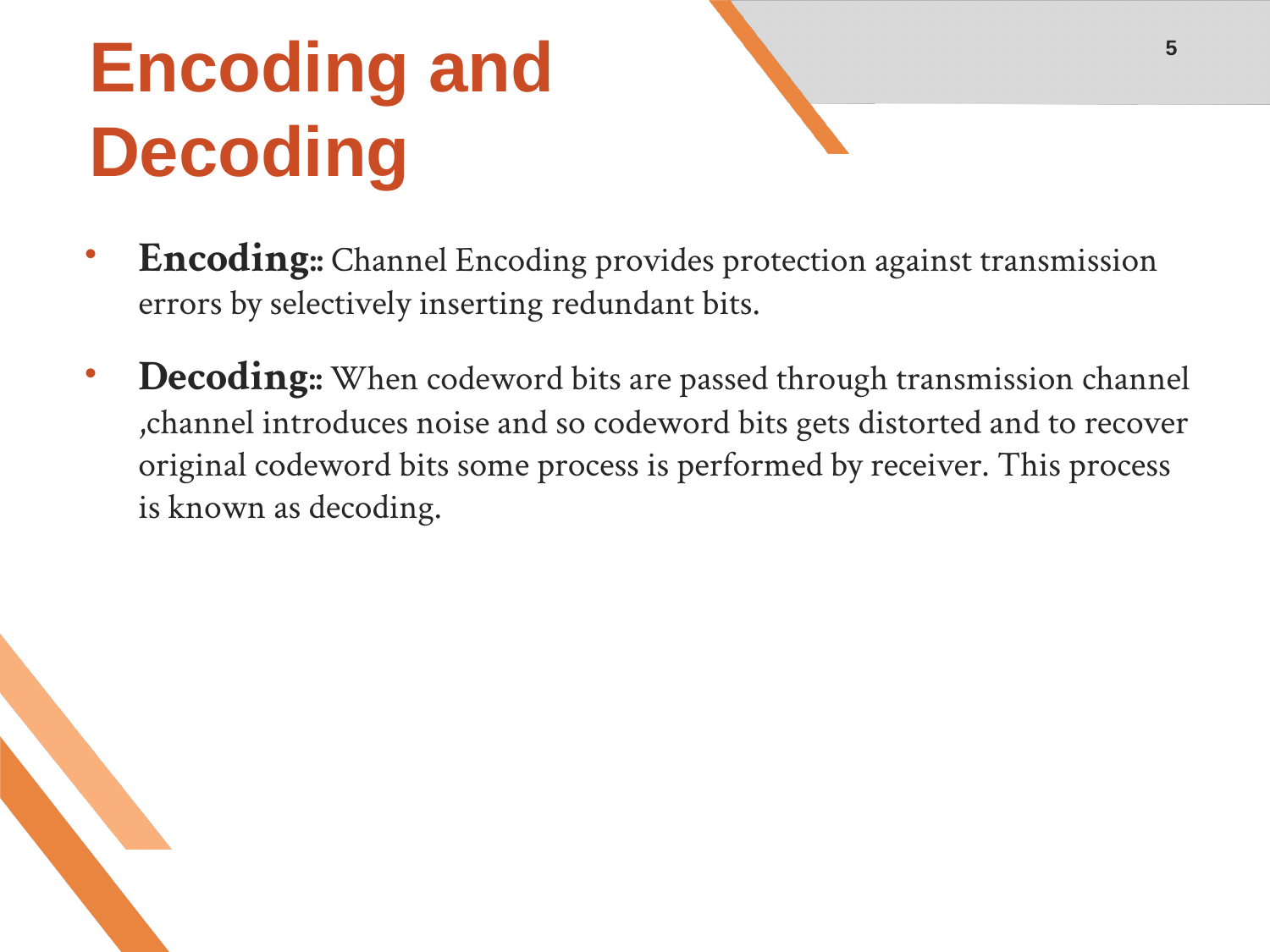

5
# Encoding and Decoding
Encoding:: Channel Encoding provides protection against transmission errors by selectively inserting redundant bits.
Decoding:: When codeword bits are passed through transmission channel ,channel introduces noise and so codeword bits gets distorted and to recover original codeword bits some process is performed by receiver. This process is known as decoding.